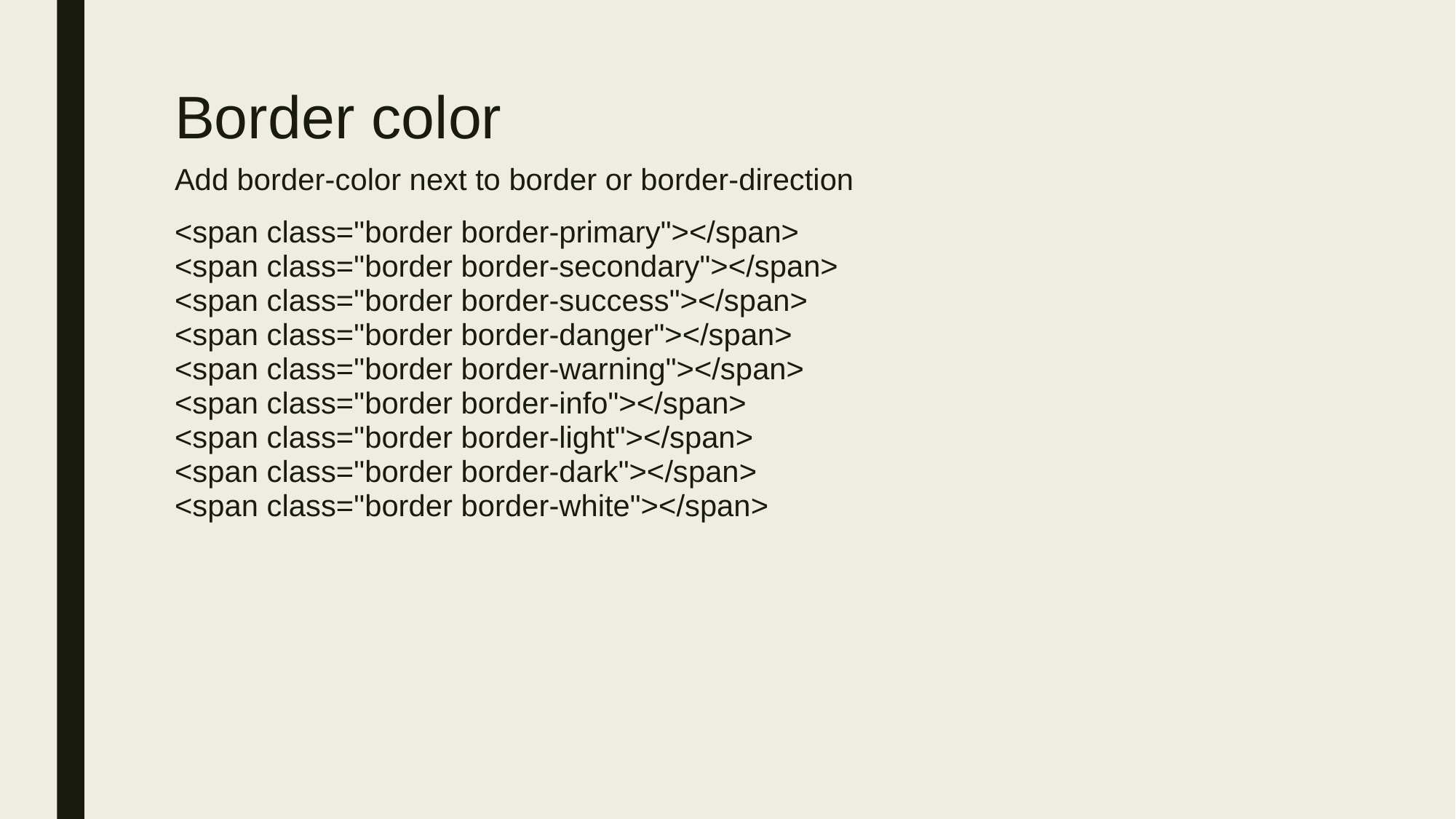

# Border color
Add border-color next to border or border-direction
<span class="border border-primary"></span>
<span class="border border-secondary"></span>
<span class="border border-success"></span>
<span class="border border-danger"></span>
<span class="border border-warning"></span>
<span class="border border-info"></span>
<span class="border border-light"></span>
<span class="border border-dark"></span>
<span class="border border-white"></span>